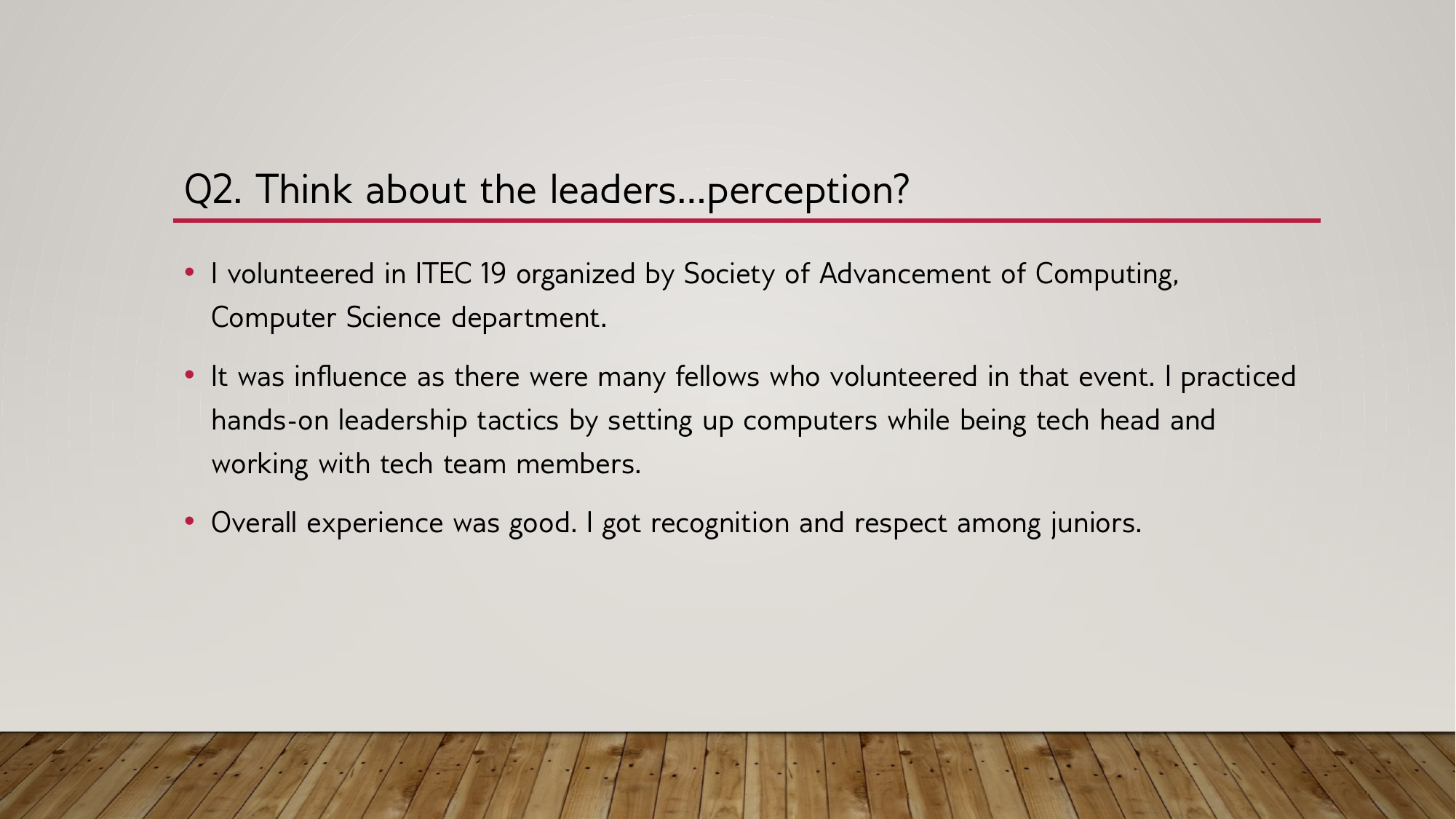

Q2. Think about the leaders…perception?
I volunteered in ITEC 19 organized by Society of Advancement of Computing, Computer Science department.
It was influence as there were many fellows who volunteered in that event. I practiced hands-on leadership tactics by setting up computers while being tech head and working with tech team members.
Overall experience was good. I got recognition and respect among juniors.